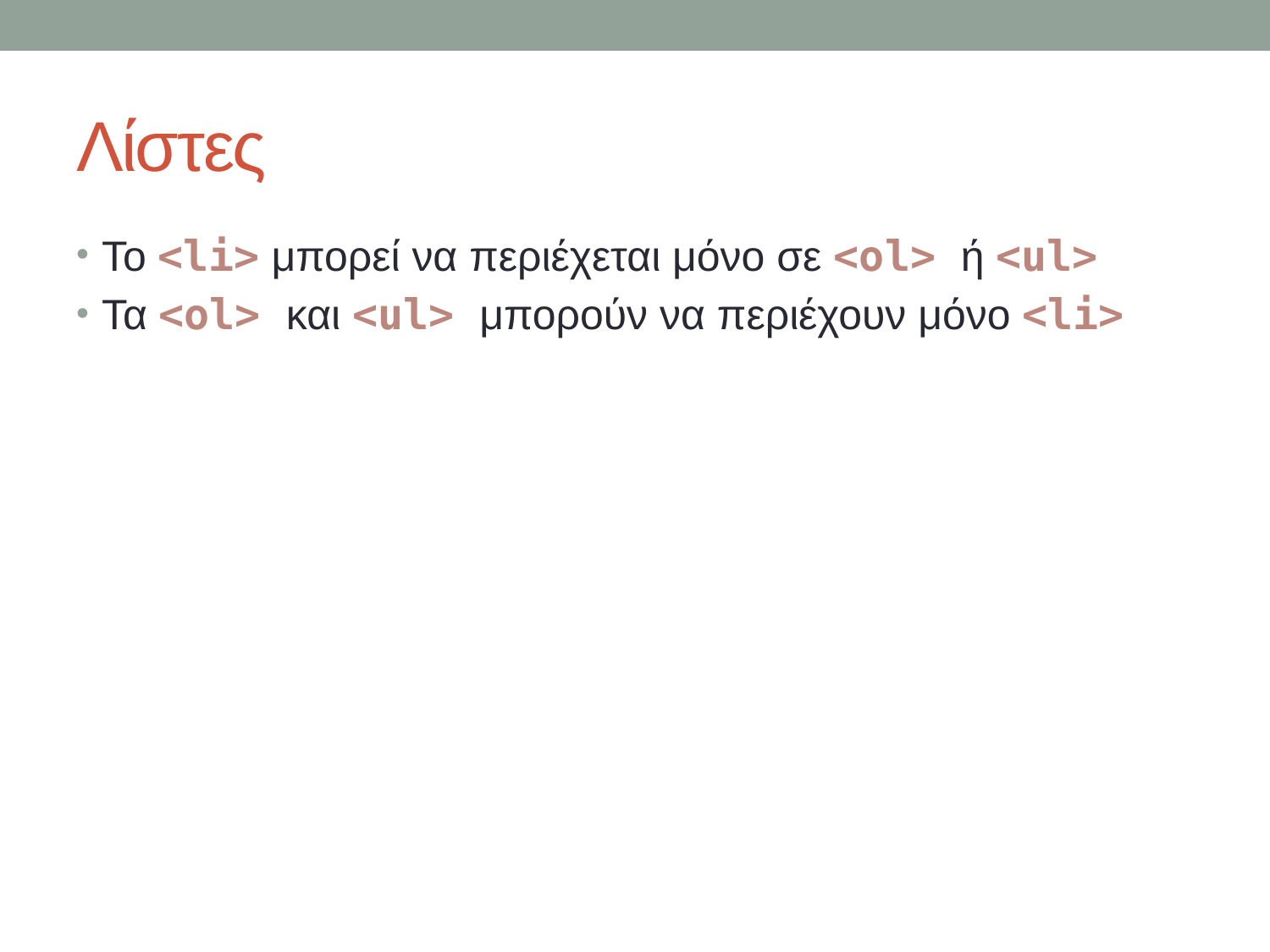

# Λίστες
Το <li> μπορεί να περιέχεται μόνο σε <ol> ή <ul>
Τα <ol> και <ul> μπορούν να περιέχουν μόνο <li>